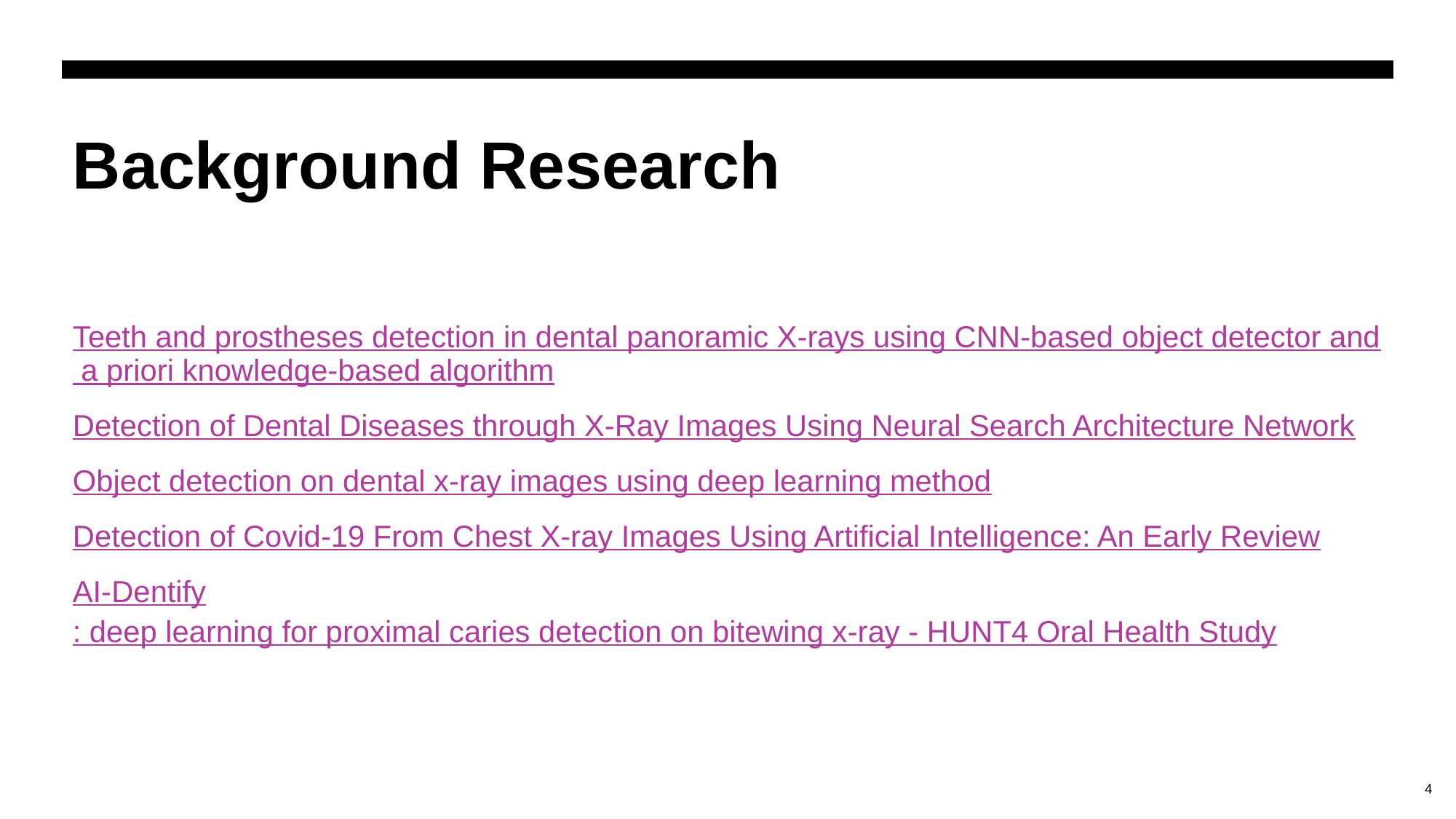

# Background Research
Teeth and prostheses detection in dental panoramic X-rays using CNN-based object detector and a priori knowledge-based algorithm
Detection of Dental Diseases through X-Ray Images Using Neural Search Architecture Network
Object detection on dental x-ray images using deep learning method
Detection of Covid-19 From Chest X-ray Images Using Artificial Intelligence: An Early Review
AI-Dentify: deep learning for proximal caries detection on bitewing x-ray - HUNT4 Oral Health Study
4